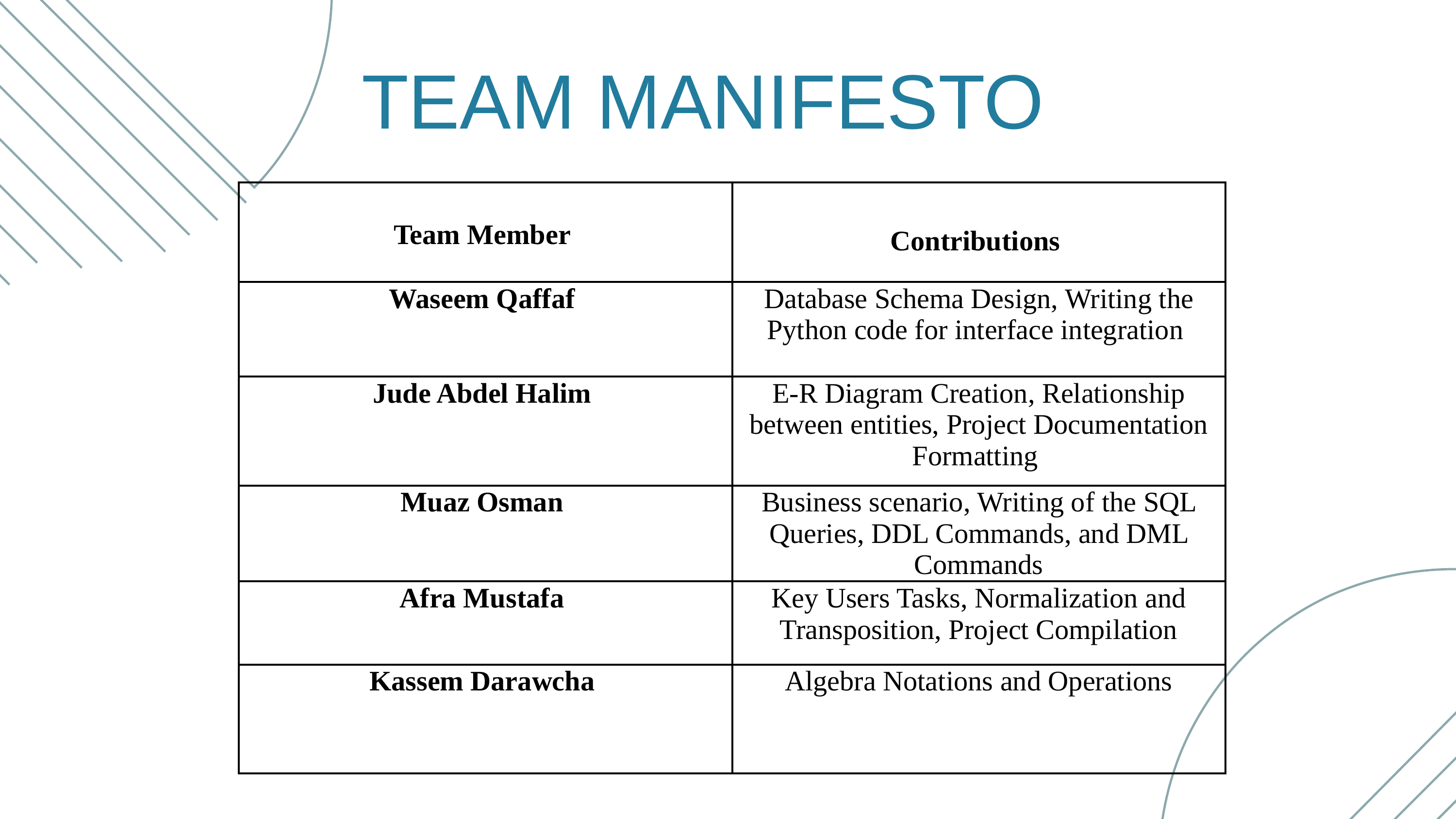

TEAM MANIFESTO

| Team Member | Contributions |
| --- | --- |
| Waseem Qaffaf | Database Schema Design, Writing the Python code for interface integration |
| Jude Abdel Halim | E-R Diagram Creation, Relationship between entities, Project Documentation Formatting |
| Muaz Osman | Business scenario, Writing of the SQL Queries, DDL Commands, and DML Commands |
| Afra Mustafa | Key Users Tasks, Normalization and Transposition, Project Compilation |
| Kassem Darawcha | Algebra Notations and Operations |